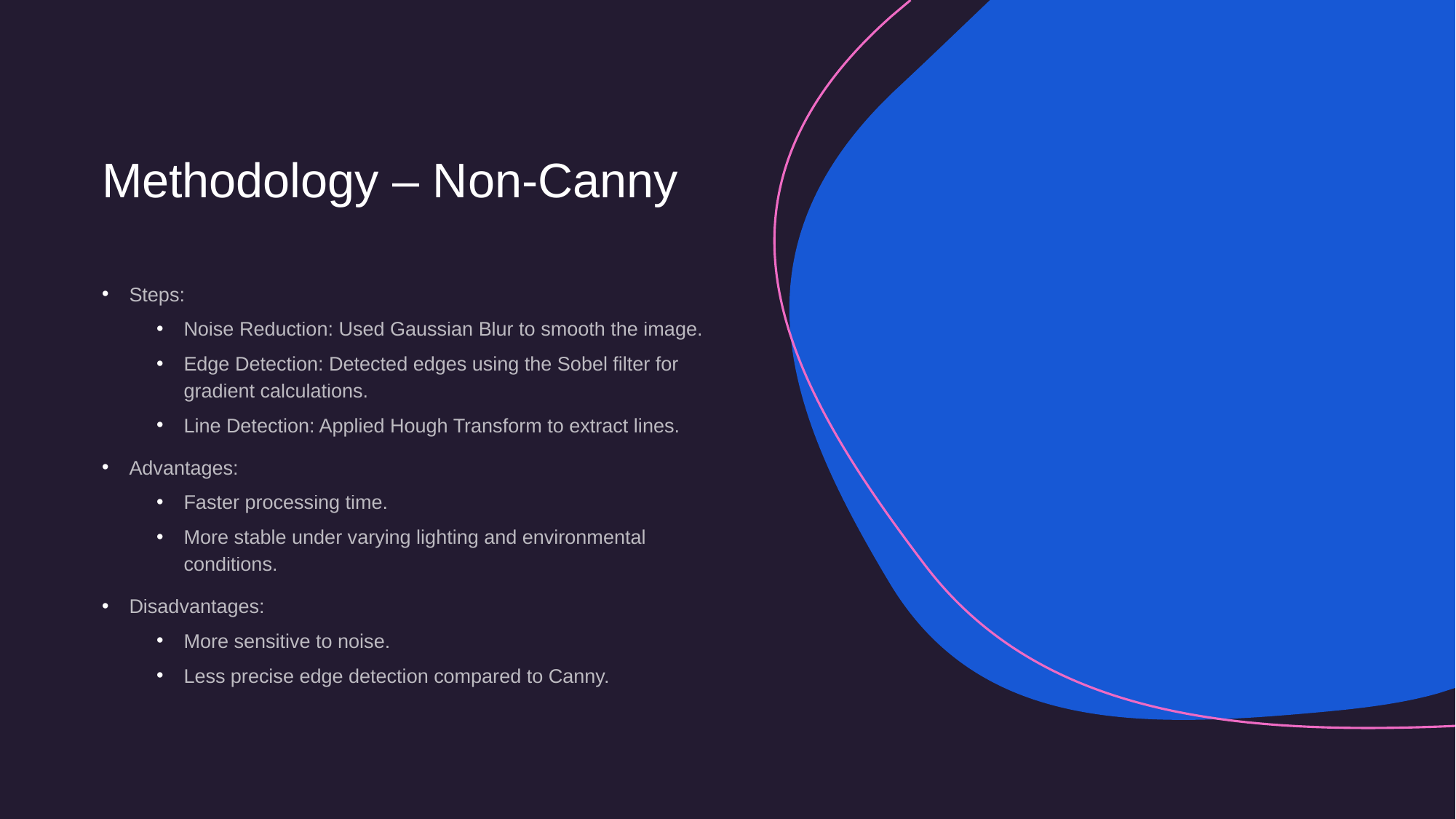

# Methodology – Non-Canny
Steps:
Noise Reduction: Used Gaussian Blur to smooth the image.
Edge Detection: Detected edges using the Sobel filter for gradient calculations.
Line Detection: Applied Hough Transform to extract lines.
Advantages:
Faster processing time.
More stable under varying lighting and environmental conditions.
Disadvantages:
More sensitive to noise.
Less precise edge detection compared to Canny.